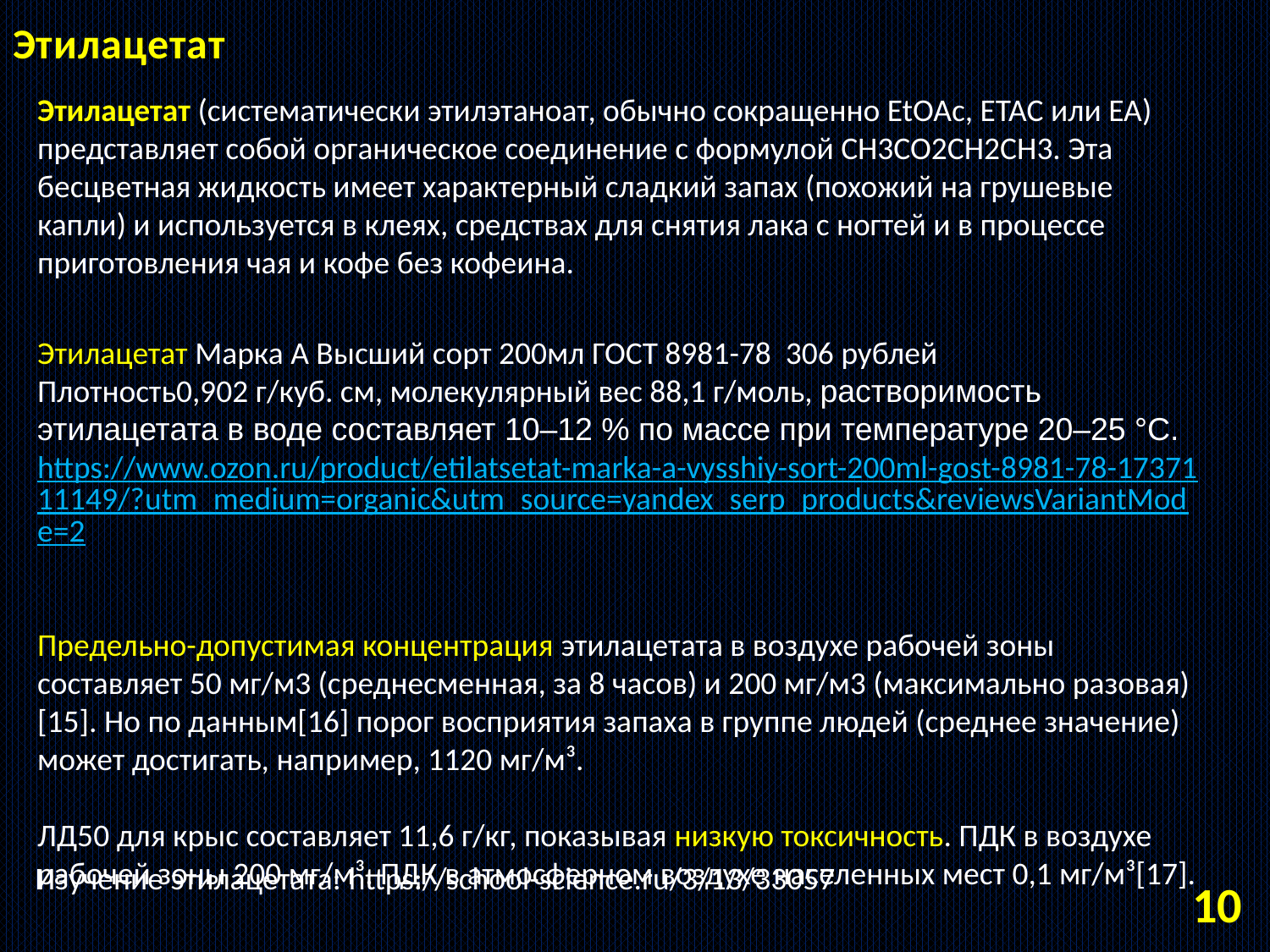

# Этилацетат
Этилацетат (систематически этилэтаноат, обычно сокращенно EtOAc, ETAC или EA) представляет собой органическое соединение с формулой CH3CO2CH2CH3. Эта бесцветная жидкость имеет характерный сладкий запах (похожий на грушевые капли) и используется в клеях, средствах для снятия лака с ногтей и в процессе приготовления чая и кофе без кофеина.
Этилацетат Марка А Высший сорт 200мл ГОСТ 8981-78  306 рублей
Плотность0,902 г/куб. см, молекулярный вес 88,1 г/моль, растворимость этилацетата в воде составляет 10–12 % по массе при температуре 20–25 °C.
https://www.ozon.ru/product/etilatsetat-marka-a-vysshiy-sort-200ml-gost-8981-78-1737111149/?utm_medium=organic&utm_source=yandex_serp_products&reviewsVariantMode=2

Предельно-допустимая концентрация этилацетата в воздухе рабочей зоны составляет 50 мг/м3 (среднесменная, за 8 часов) и 200 мг/м3 (максимально разовая)[15]. Но по данным[16] порог восприятия запаха в группе людей (среднее значение) может достигать, например, 1120 мг/м³.

ЛД50 для крыс составляет 11,6 г/кг, показывая низкую токсичность. ПДК в воздухе рабочей зоны 200 мг/м³. ПДК в атмосферном воздухе населенных мест 0,1 мг/м³[17].

Изучение этилацетата: https://school-science.ru/3/13/33057
10